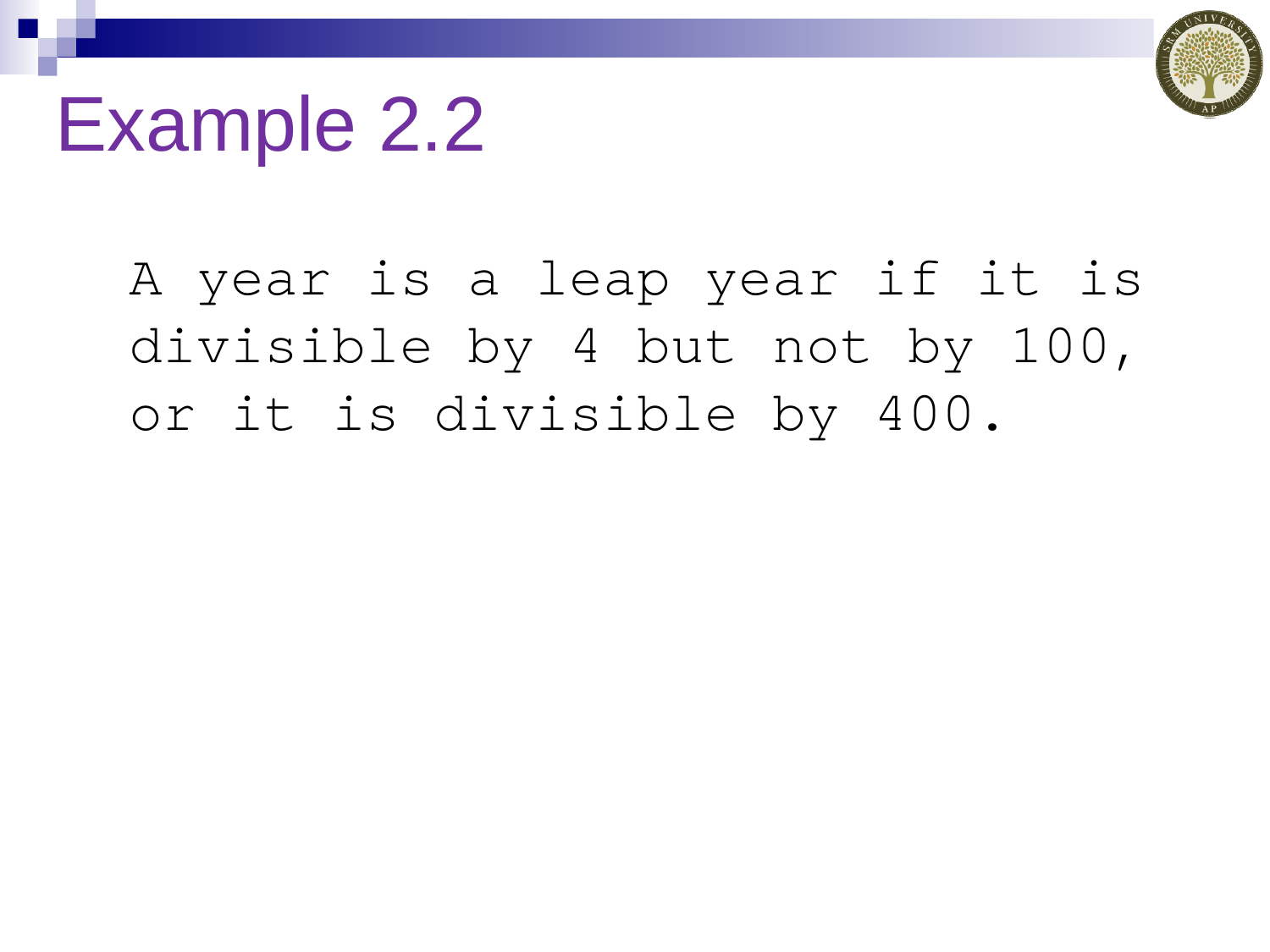

# Example 2.2

A year is a leap year if it is divisible by 4 but not by 100, or it is divisible by 400.